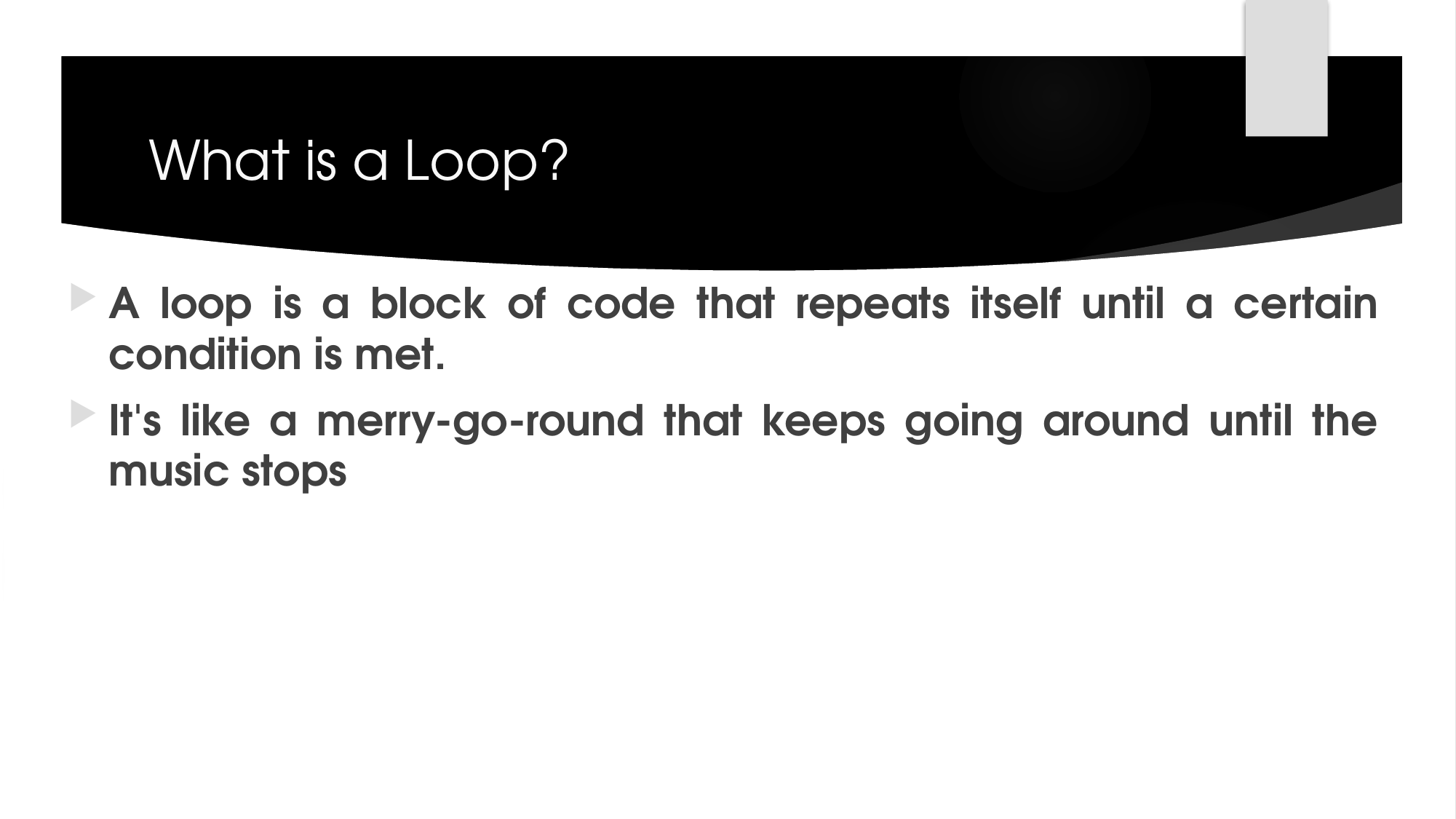

# What is a Loop?
A loop is a block of code that repeats itself until a certain condition is met.
It's like a merry-go-round that keeps going around until the music stops